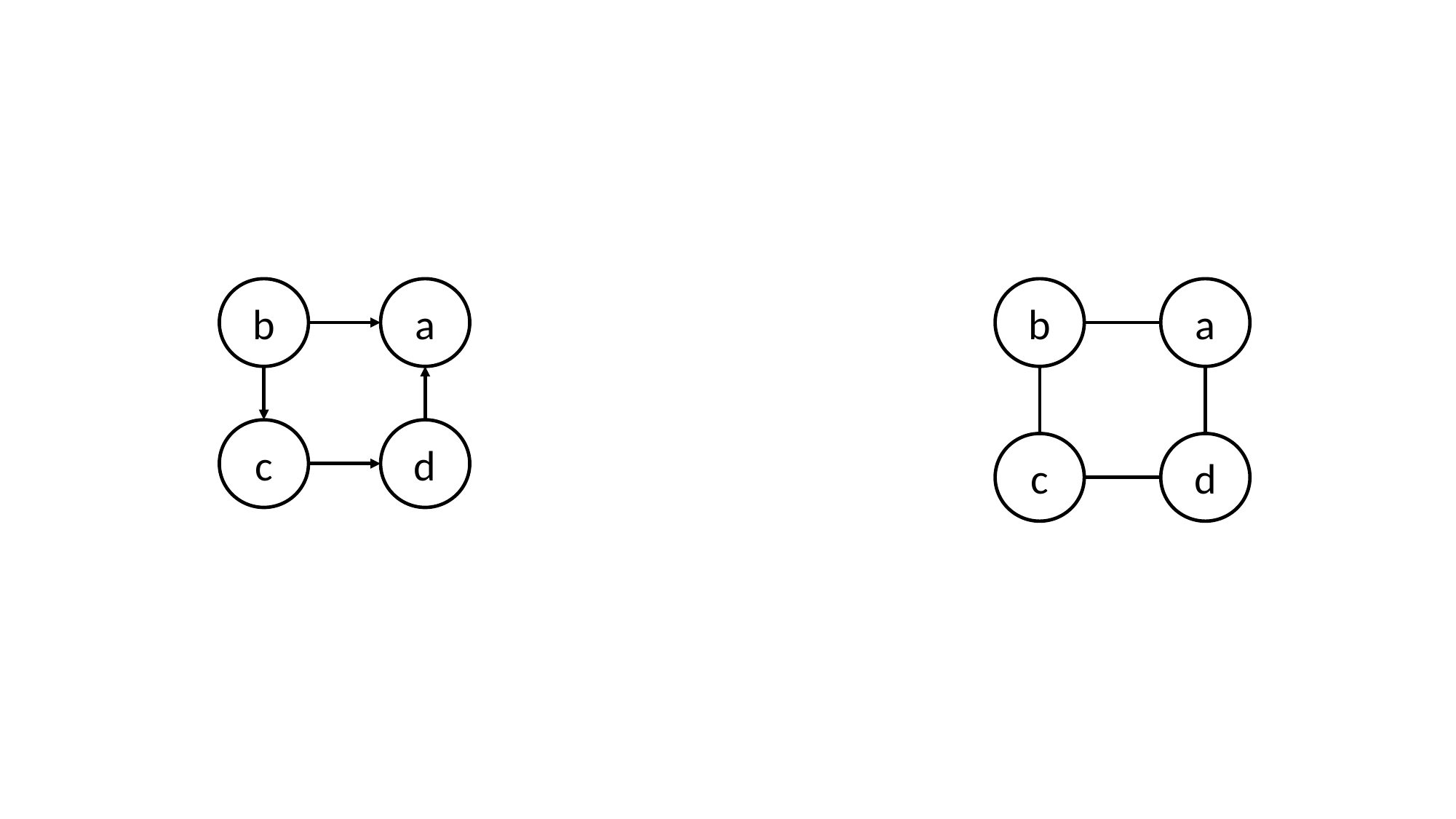

b
a
b
a
c
d
c
d